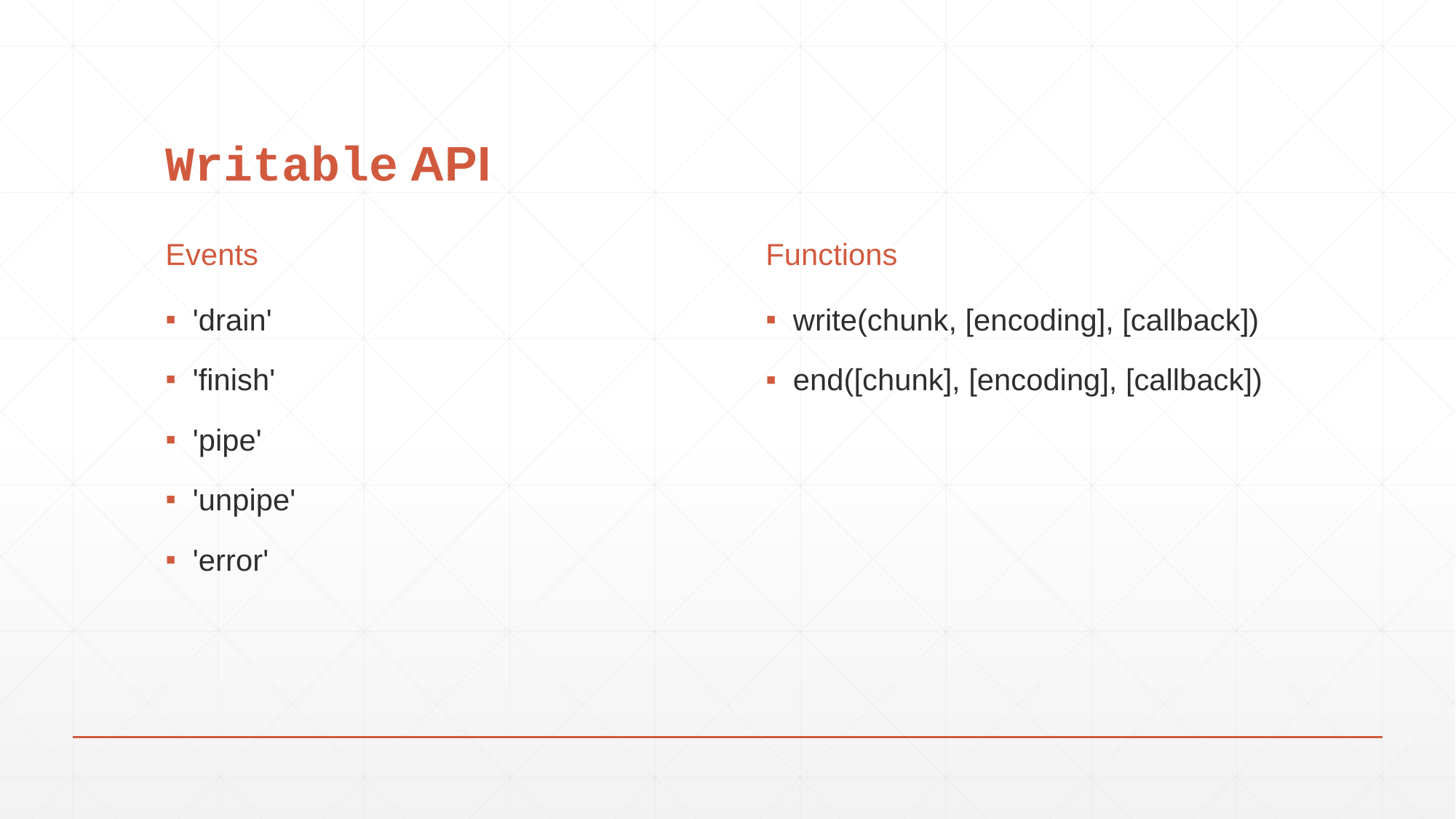

# Writable API
Events
Functions
'drain'
'finish'
'pipe'
'unpipe'
'error'
write(chunk, [encoding], [callback])
end([chunk], [encoding], [callback])